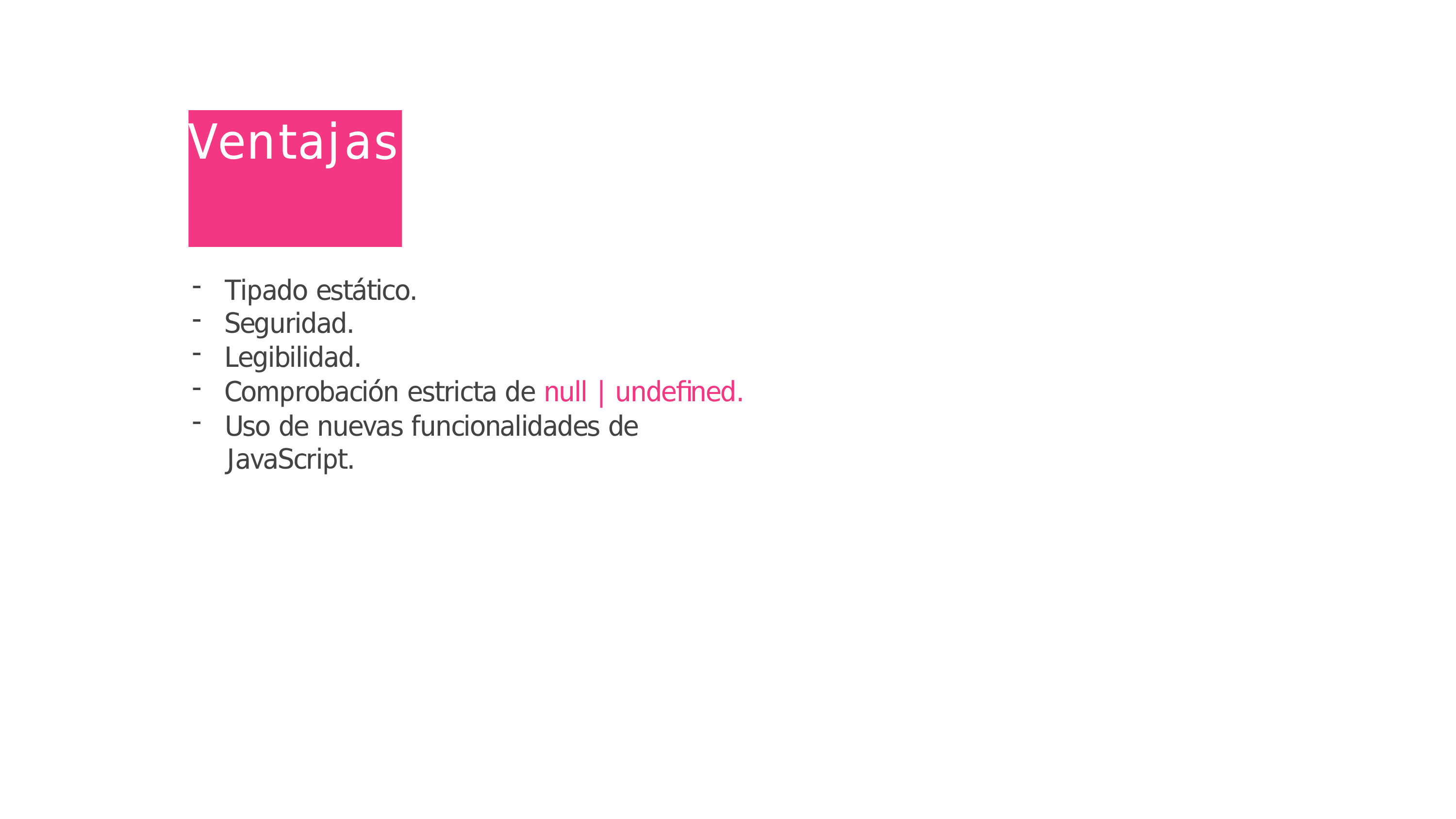

# Ventajas
Tipado estático.
Seguridad.
Legibilidad.
Comprobación estricta de null | undefined.
Uso de nuevas funcionalidades de JavaScript.